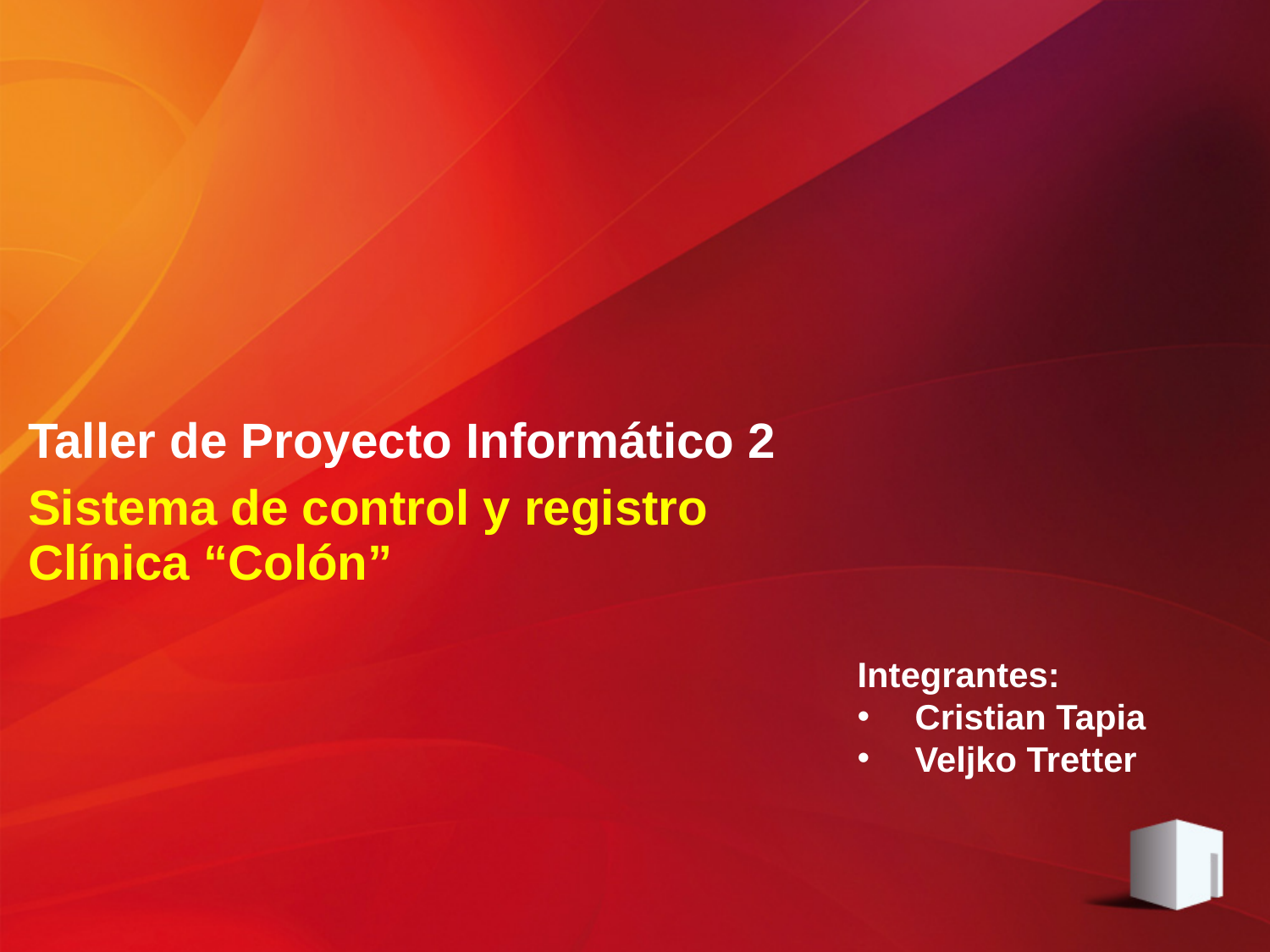

Taller de Proyecto Informático 2
# Sistema de control y registro Clínica “Colón”
Integrantes:
 Cristian Tapia
 Veljko Tretter